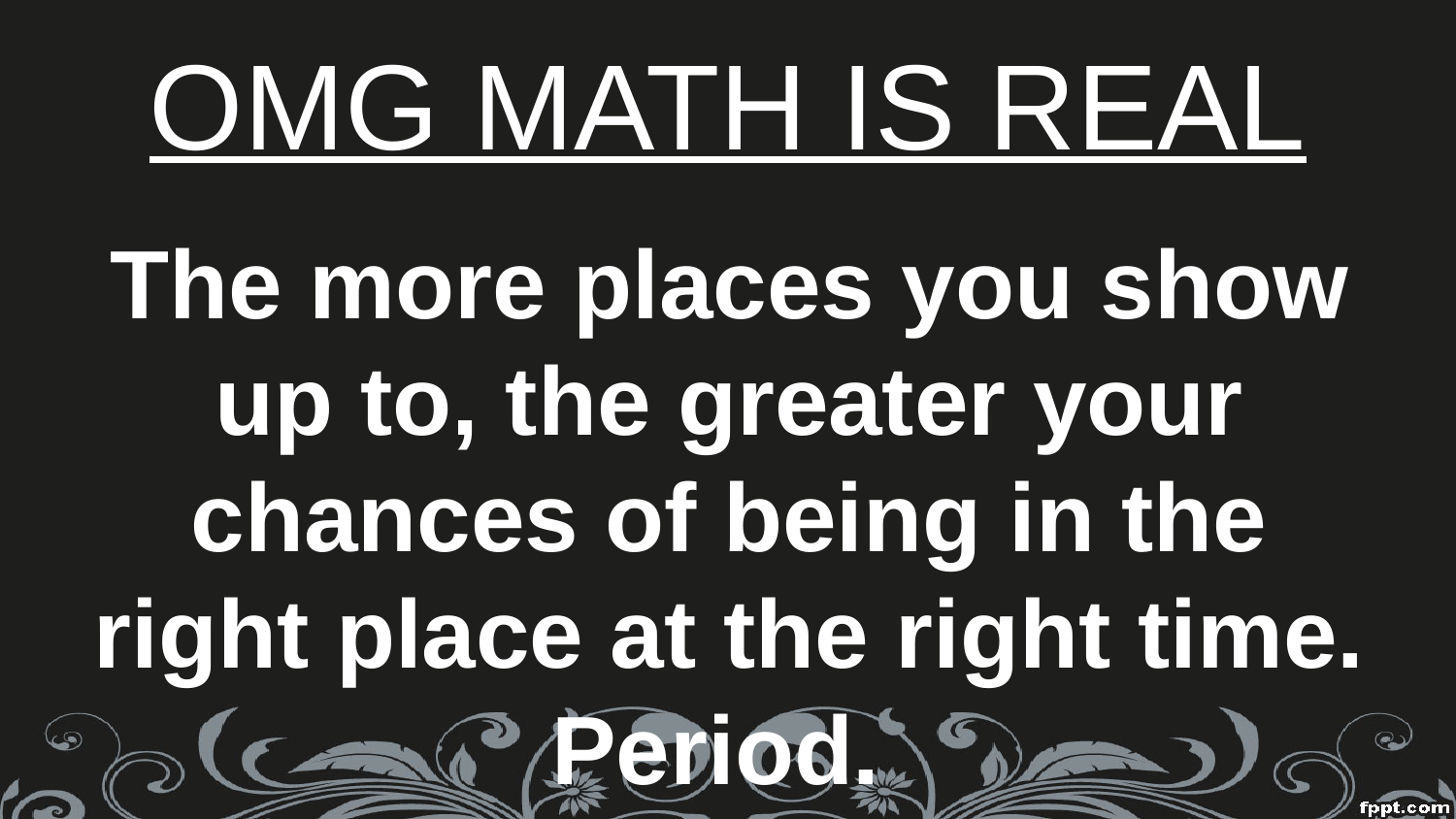

# OMG MATH IS REAL
The more places you show up to, the greater your chances of being in the right place at the right time. Period.